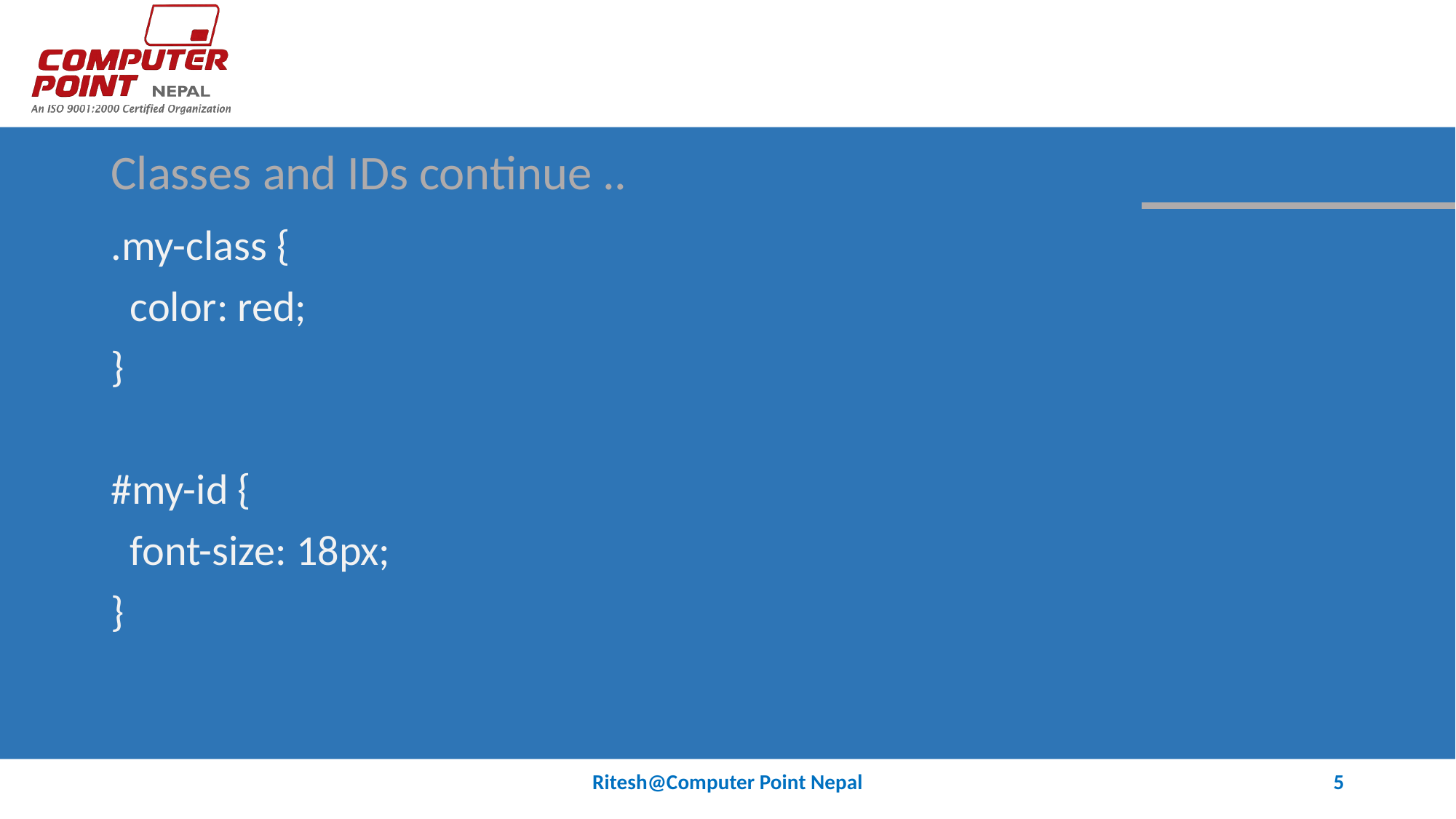

# Classes and IDs continue ..
.my-class {
  color: red;
}

#my-id {
  font-size: 18px;
}

Ritesh@Computer Point Nepal

5